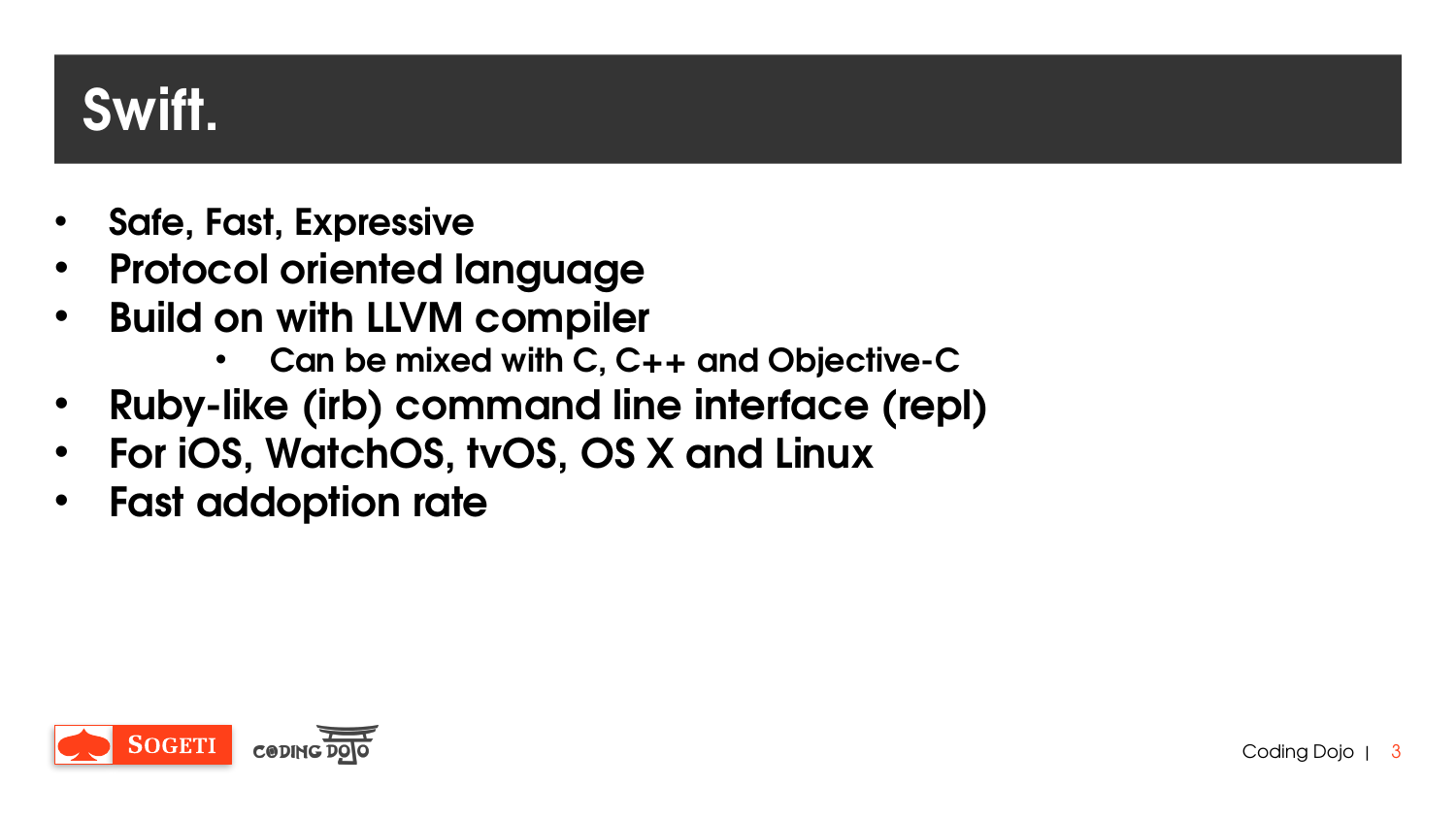

# Swift.
Safe, Fast, Expressive
Protocol oriented language
Build on with LLVM compiler
Can be mixed with C, C++ and Objective-C
Ruby-like (irb) command line interface (repl)
For iOS, WatchOS, tvOS, OS X and Linux
Fast addoption rate
Coding Dojo
3